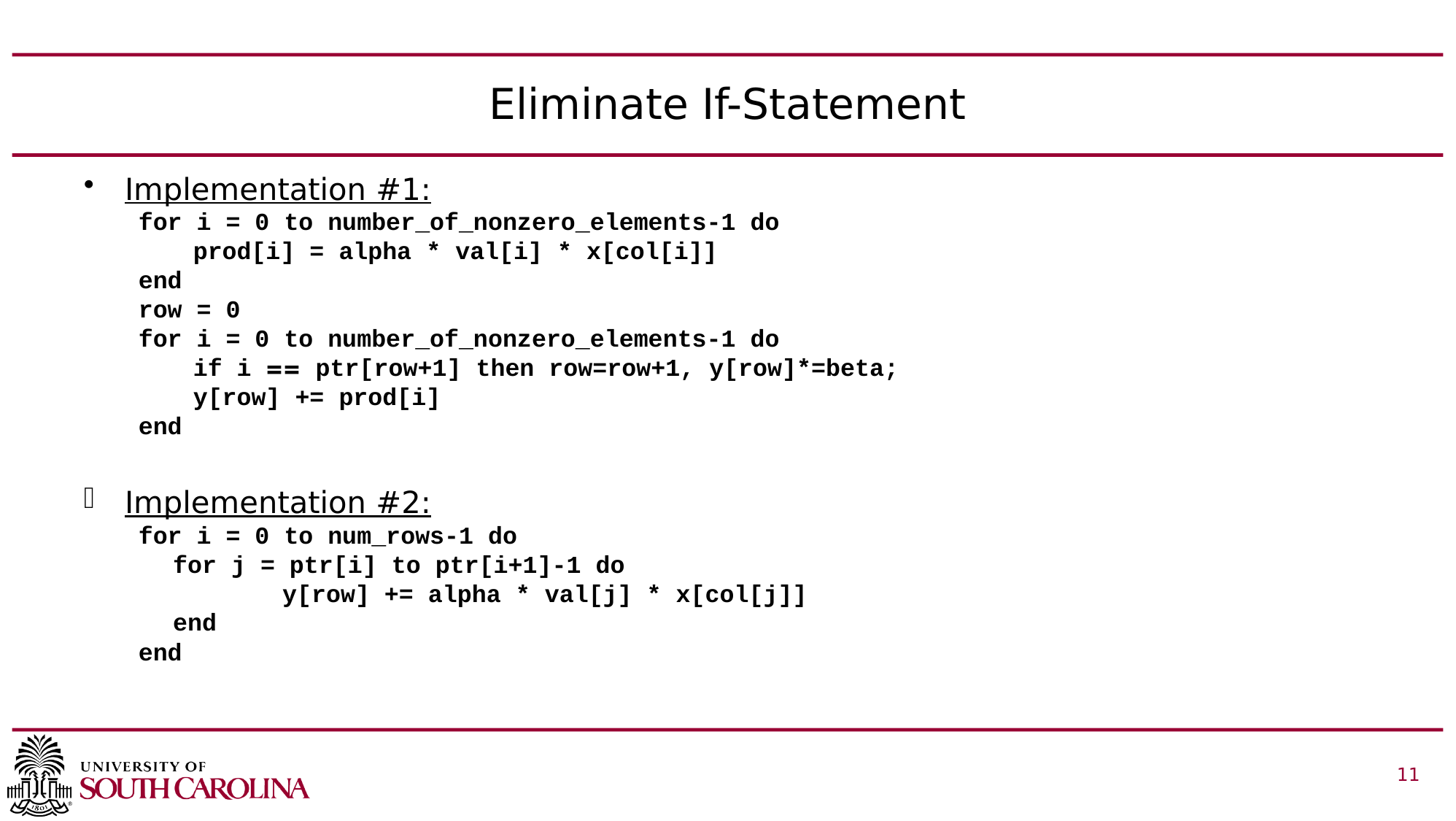

# Eliminate If-Statement
Implementation #1:
for i = 0 to number_of_nonzero_elements-1 do
prod[i] = alpha * val[i] * x[col[i]]
end
row = 0
for i = 0 to number_of_nonzero_elements-1 do
if i == ptr[row+1] then row=row+1, y[row]*=beta;
y[row] += prod[i]
end

Implementation #2:
for i = 0 to num_rows-1 do
	for j = ptr[i] to ptr[i+1]-1 do
		y[row] += alpha * val[j] * x[col[j]]
	end
end
 			 11